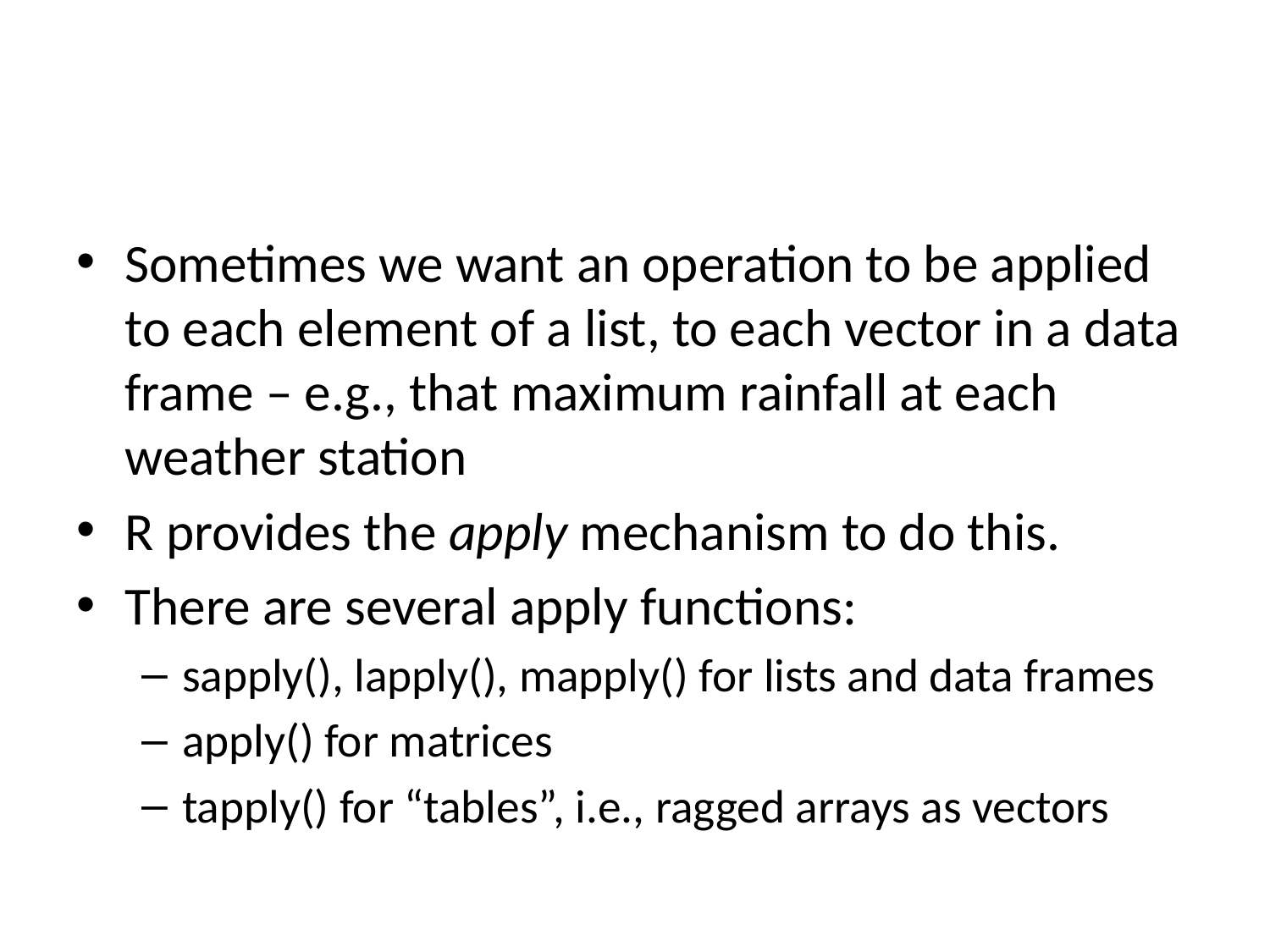

#
Sometimes we want an operation to be applied to each element of a list, to each vector in a data frame – e.g., that maximum rainfall at each weather station
R provides the apply mechanism to do this.
There are several apply functions:
sapply(), lapply(), mapply() for lists and data frames
apply() for matrices
tapply() for “tables”, i.e., ragged arrays as vectors